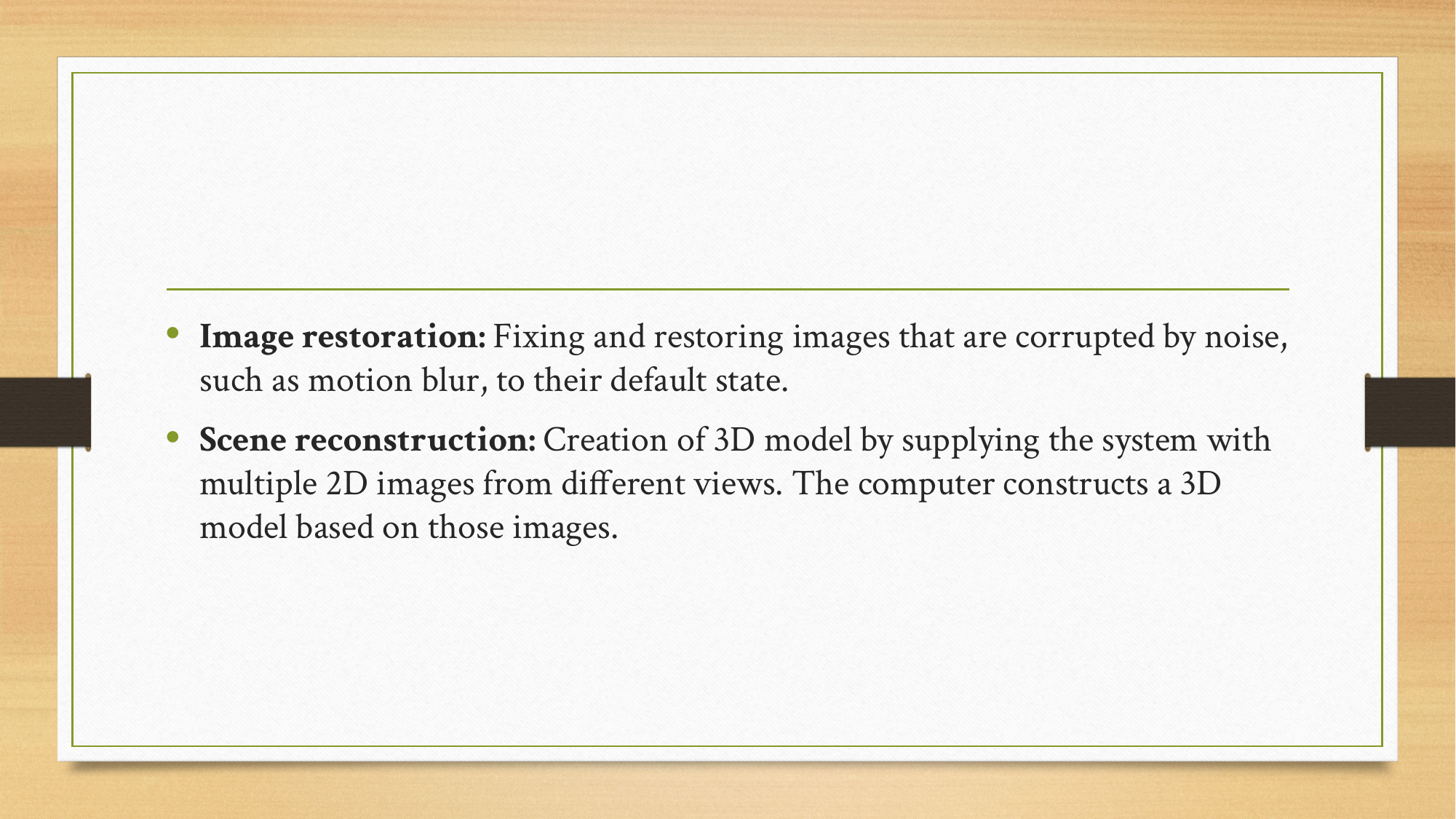

#
Image restoration: Fixing and restoring images that are corrupted by noise, such as motion blur, to their default state.
Scene reconstruction: Creation of 3D model by supplying the system with multiple 2D images from different views. The computer constructs a 3D model based on those images.